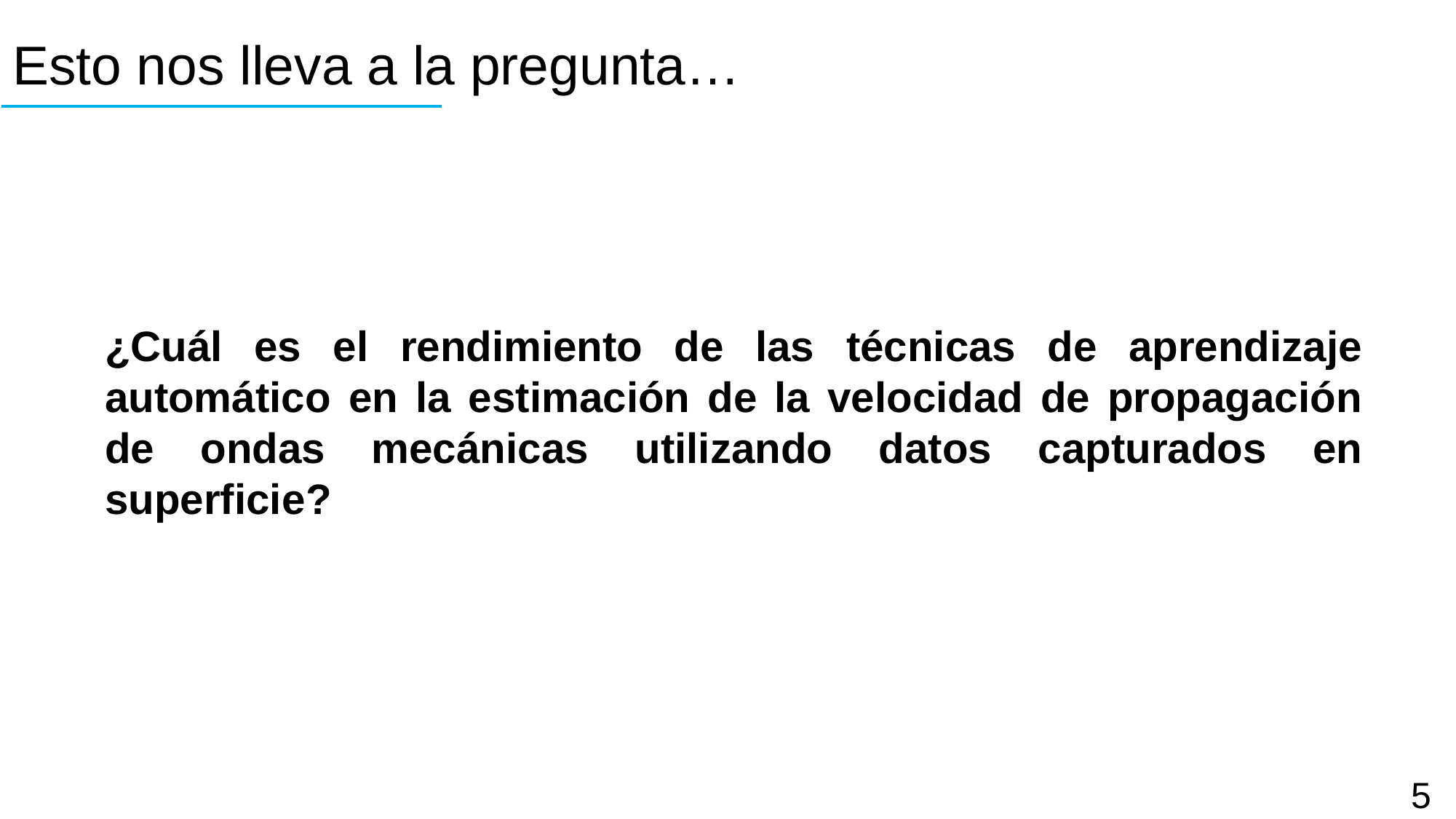

# Esto nos lleva a la pregunta…
¿Cuál es el rendimiento de las técnicas de aprendizaje automático en la estimación de la velocidad de propagación de ondas mecánicas utilizando datos capturados en superficie?

5